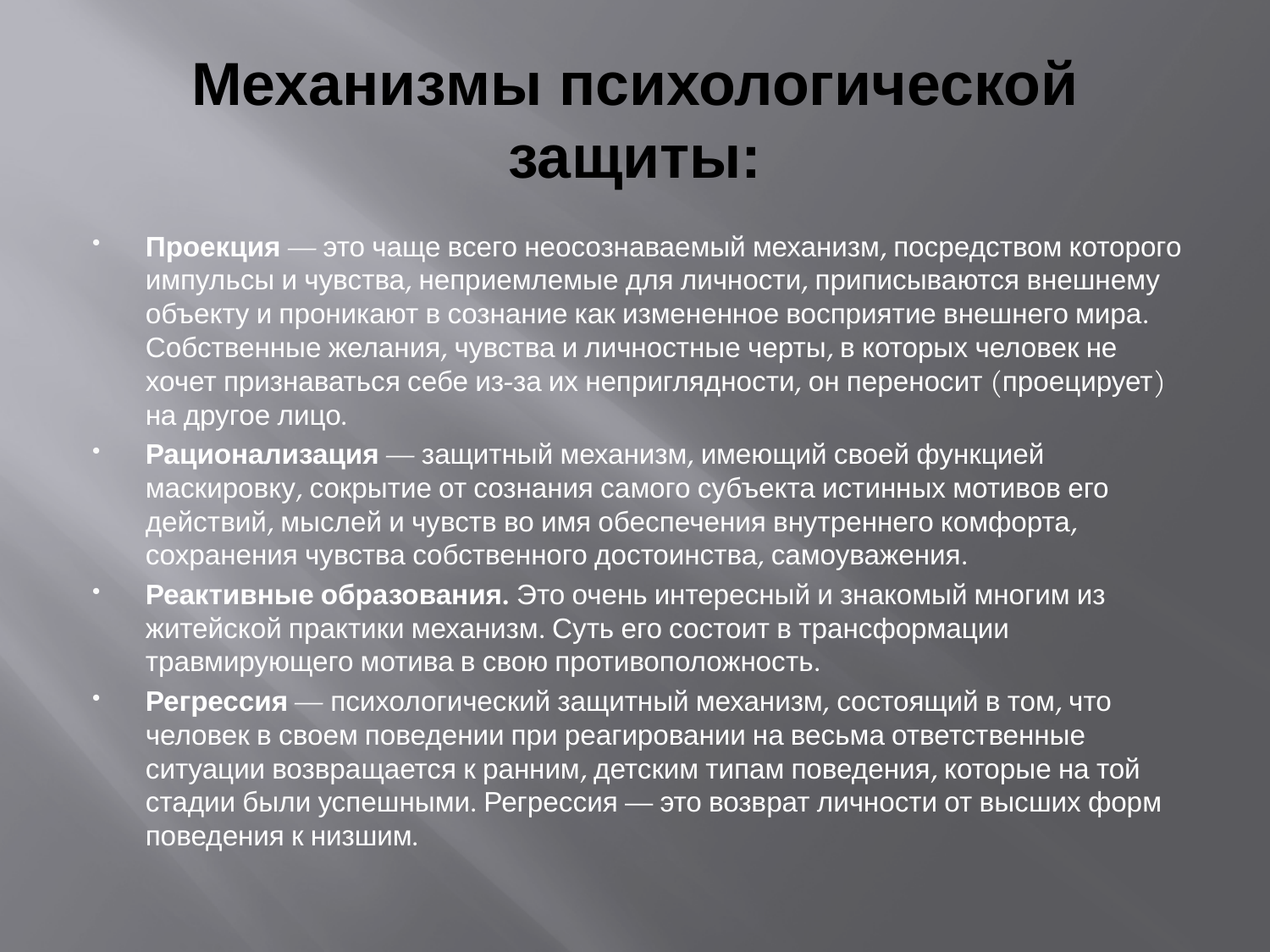

# Механизмы психологической защиты:
Проекция — это чаще всего неосознаваемый механизм, посредством которого импульсы и чувства, неприемлемые для личности, приписываются внешнему объекту и проникают в сознание как измененное восприятие внешнего мира. Собственные желания, чувства и личностные черты, в которых человек не хочет признаваться себе из-за их неприглядности, он переносит (проецирует) на другое лицо.
Рационализация — защитный механизм, имеющий своей функцией маскировку, сокрытие от сознания самого субъекта истинных мотивов его действий, мыслей и чувств во имя обеспечения внутреннего комфорта, сохранения чувства собственного достоинства, самоуважения.
Реактивные образования. Это очень интересный и знакомый многим из житейской практики механизм. Суть его состоит в трансформации травмирующего мотива в свою противоположность.
Регрессия — психологический защитный механизм, состоящий в том, что человек в своем поведении при реагировании на весьма ответственные ситуации возвращается к ранним, детским типам поведения, которые на той стадии были успешными. Регрессия — это возврат личности от высших форм поведения к низшим.